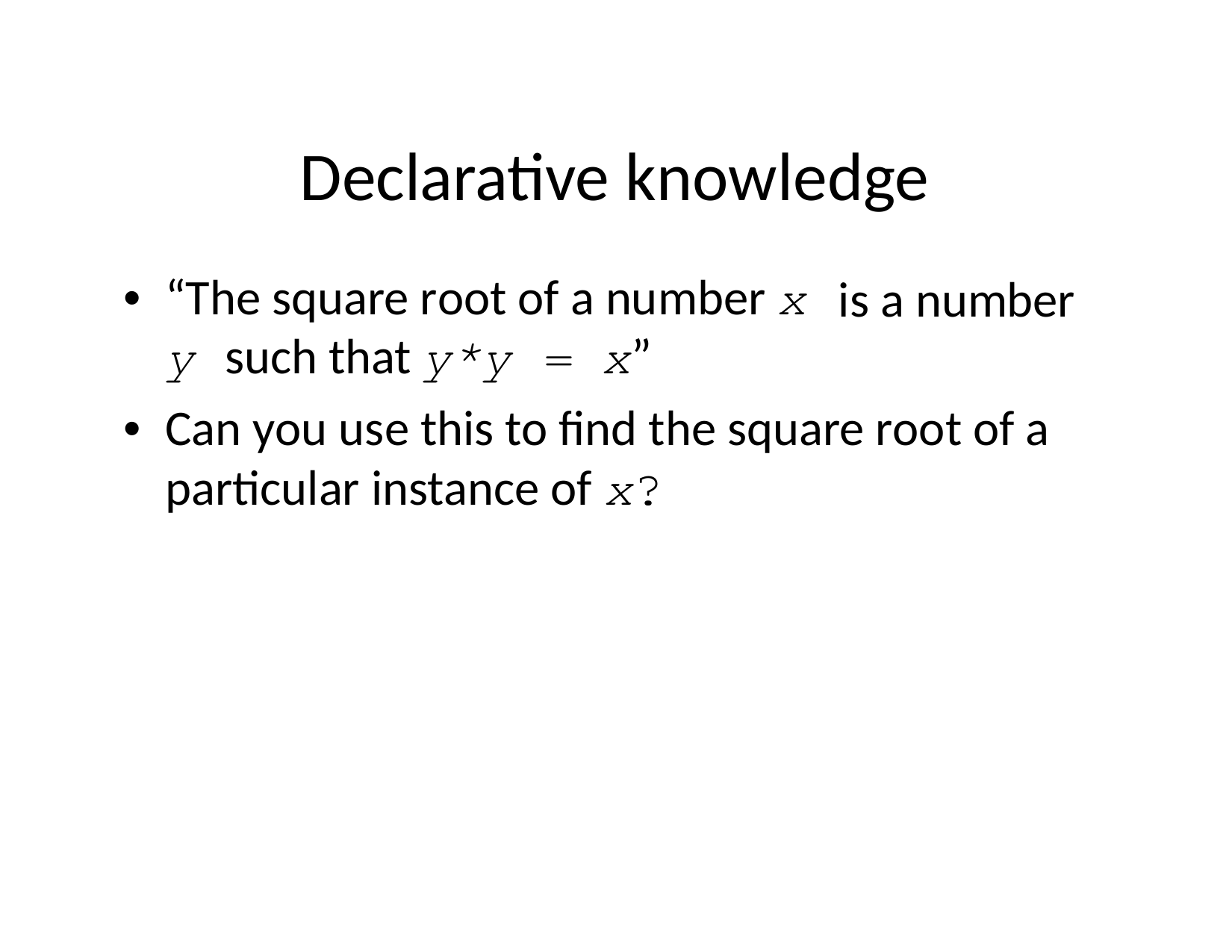

# Declarative knowledge
•  “The square root of a number x y such that y*y = x”
is a number
•  Can you use this to ﬁnd the square root of a particular instance of x?